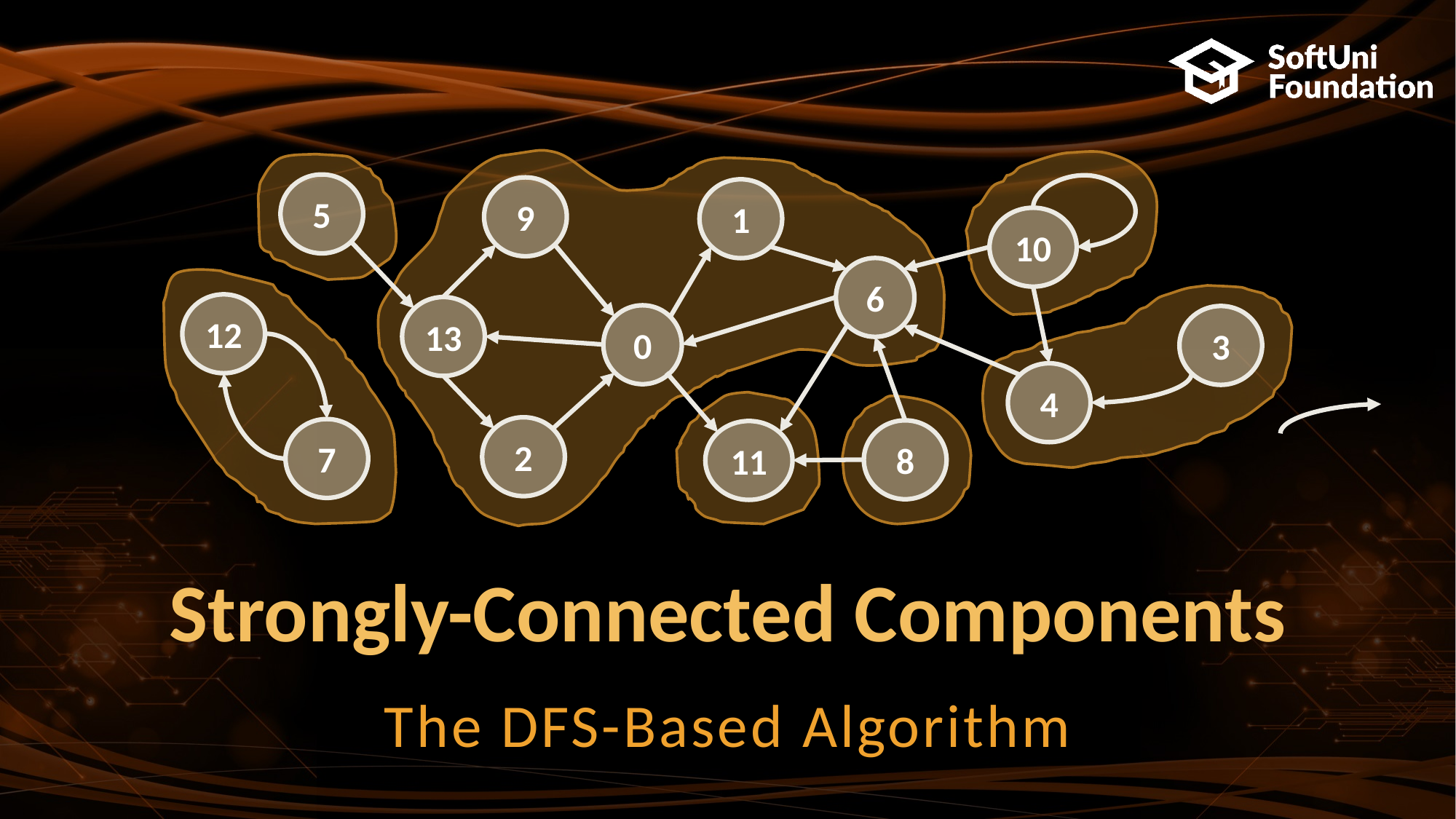

5
9
1

10

6

12
13

0
3

4

2
7
8
11

Strongly-Connected Components
The DFS-Based Algorithm